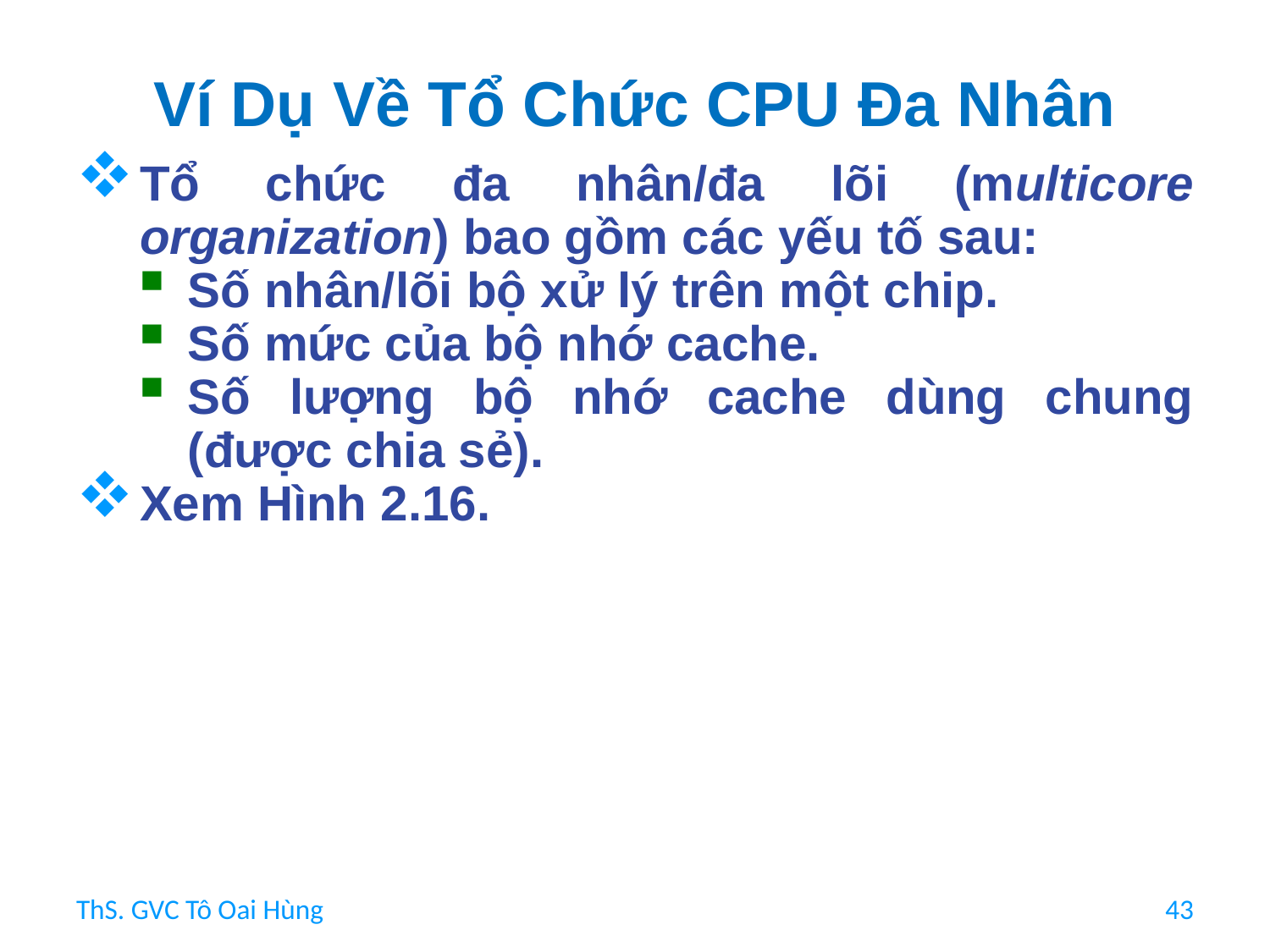

# Ví Dụ Về Tổ Chức CPU Đa Nhân
Tổ chức đa nhân/đa lõi (multicore organization) bao gồm các yếu tố sau:
Số nhân/lõi bộ xử lý trên một chip.
Số mức của bộ nhớ cache.
Số lượng bộ nhớ cache dùng chung (được chia sẻ).
Xem Hình 2.16.
ThS. GVC Tô Oai Hùng
43